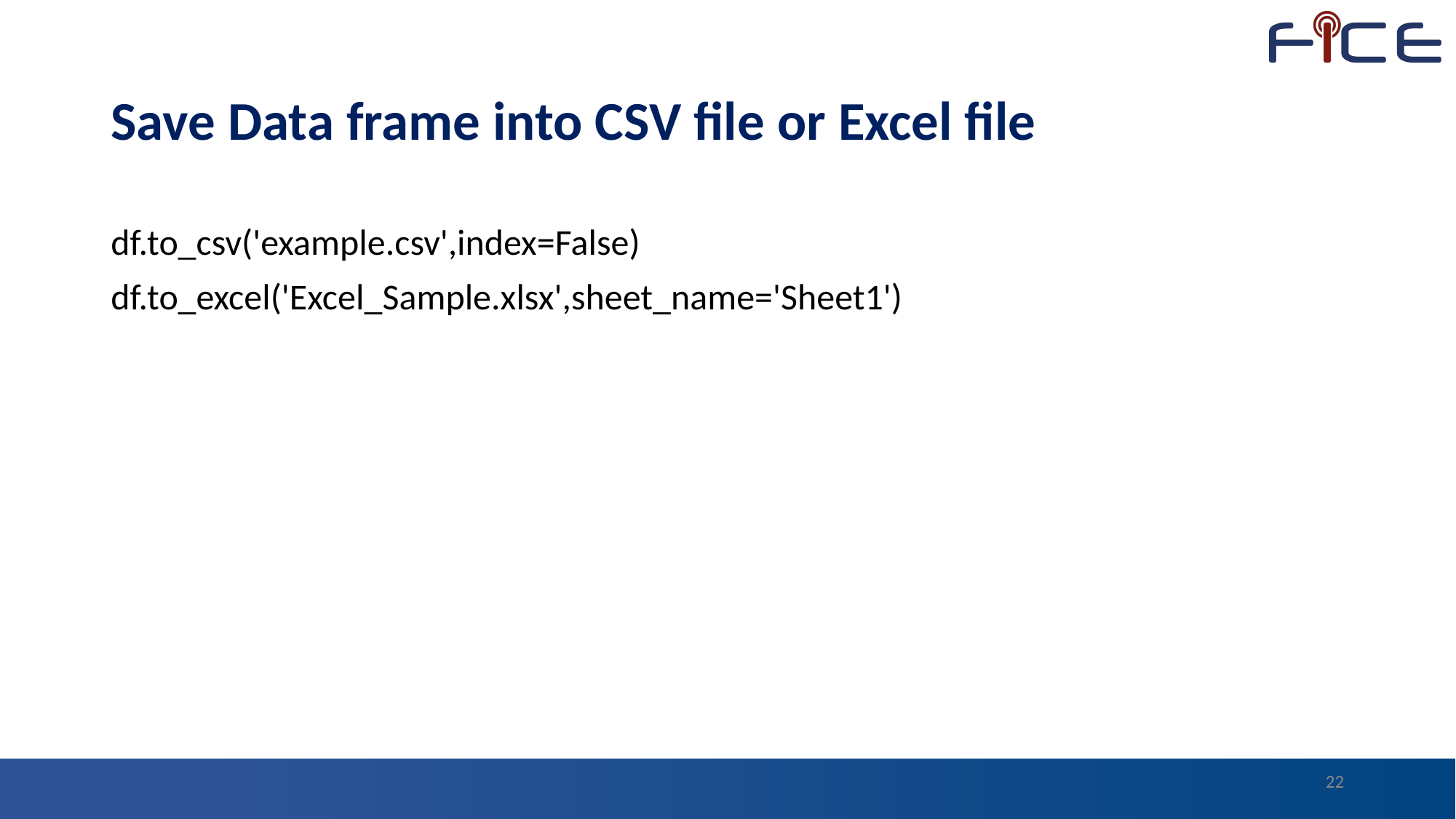

# Save Data frame into CSV file or Excel file
df.to_csv('example.csv',index=False)
df.to_excel('Excel_Sample.xlsx',sheet_name='Sheet1')

22